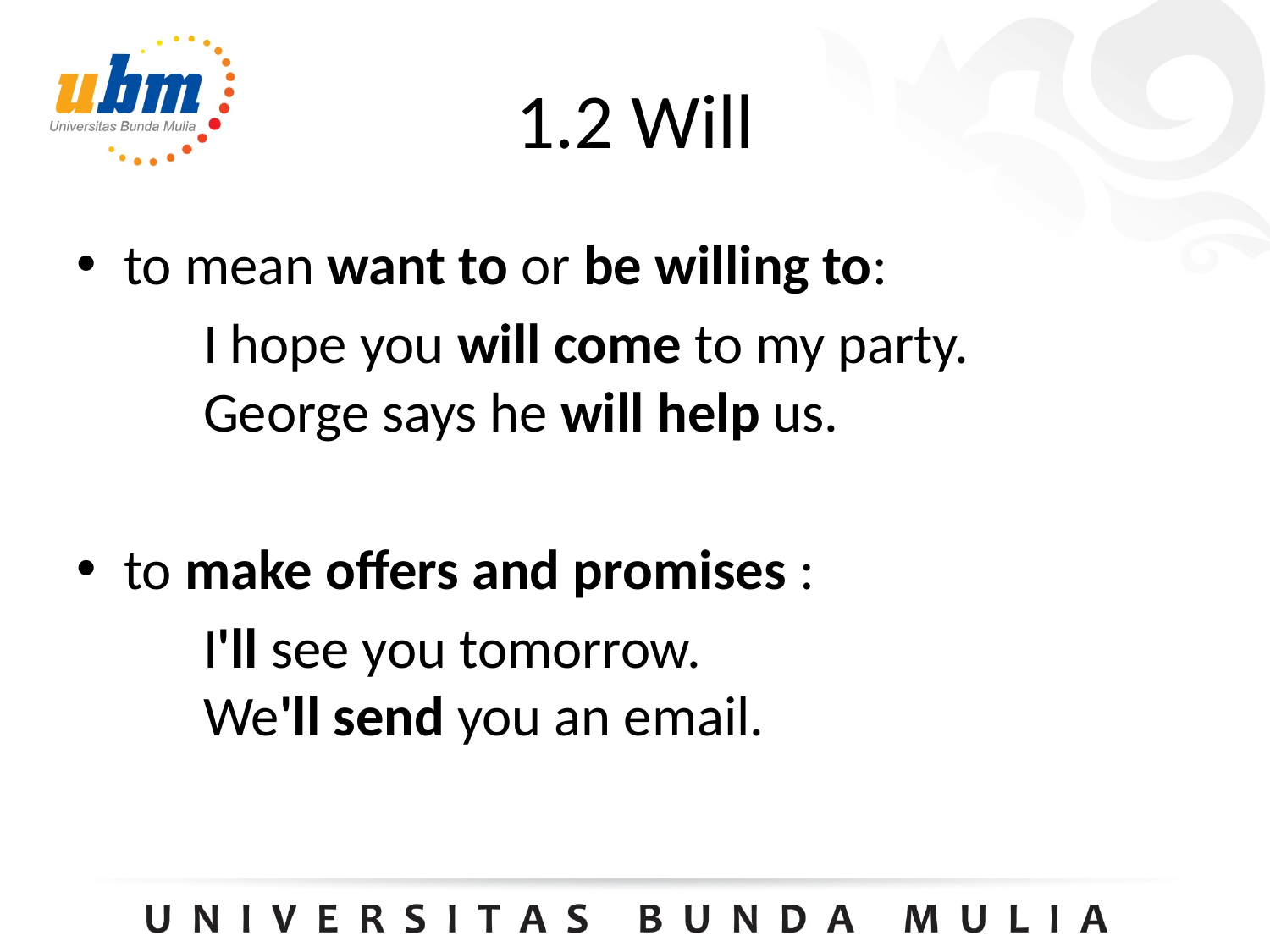

# 1.2 Will
to mean want to or be willing to:
	I hope you will come to my party.
	George says he will help us.

to make offers and promises :
	I'll see you tomorrow.
	We'll send you an email.